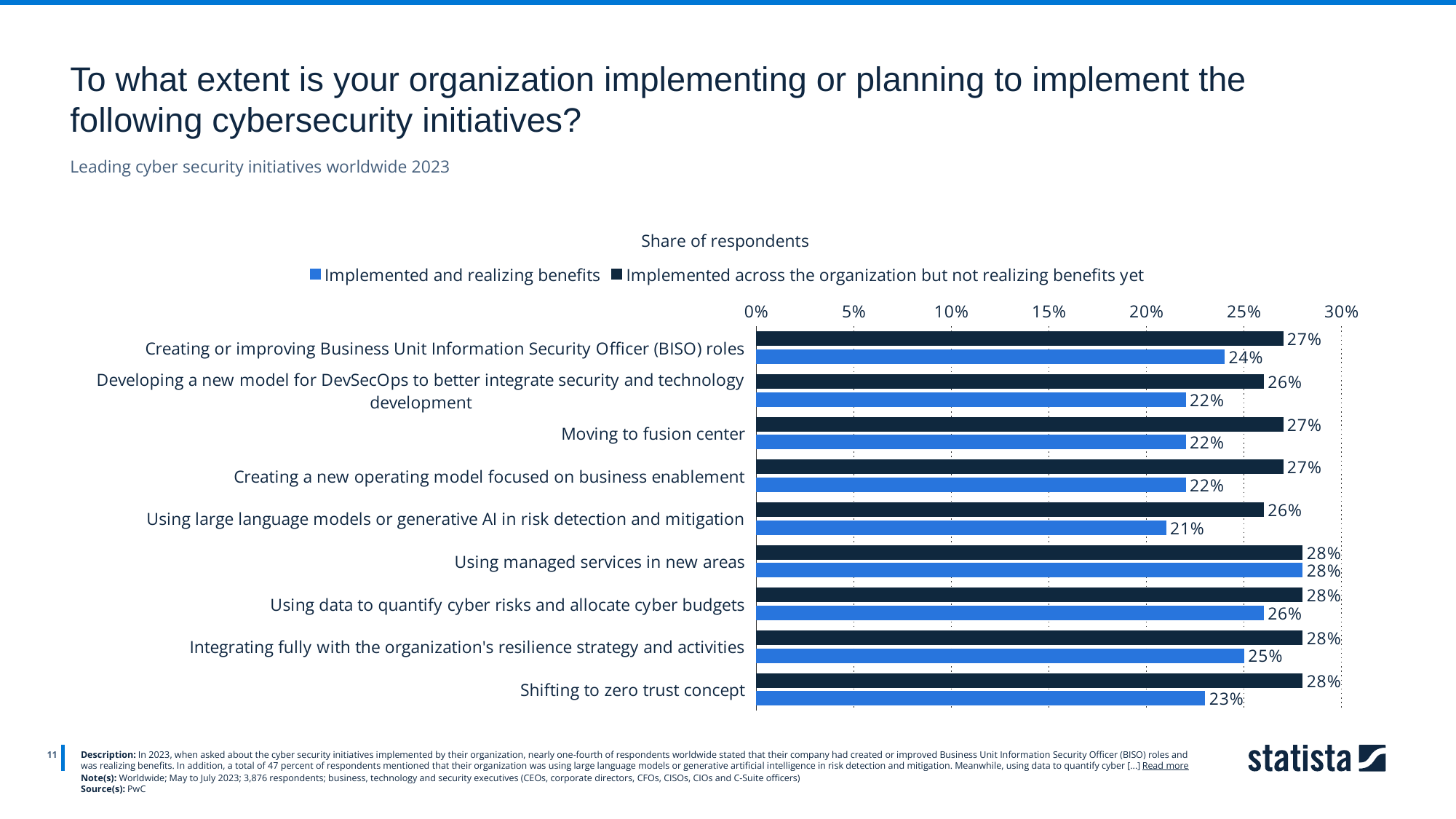

To what extent is your organization implementing or planning to implement the following cybersecurity initiatives?
Leading cyber security initiatives worldwide 2023
Share of respondents

### Chart

| Category | Implemented across the organization but not realizing benefits yet | Implemented and realizing benefits |
|---|---|---|
| Creating or improving Business Unit Information Security Officer (BISO) roles | 0.27 | 0.24 |
| Developing a new model for DevSecOps to better integrate security and technology development | 0.26 | 0.22 |
| Moving to fusion center | 0.27 | 0.22 |
| Creating a new operating model focused on business enablement | 0.27 | 0.22 |
| Using large language models or generative AI in risk detection and mitigation | 0.26 | 0.21 |
| Using managed services in new areas | 0.28 | 0.28 |
| Using data to quantify cyber risks and allocate cyber budgets | 0.28 | 0.26 |
| Integrating fully with the organization's resilience strategy and activities | 0.28 | 0.25 |
| Shifting to zero trust concept | 0.28 | 0.23 |
11
Description: In 2023, when asked about the cyber security initiatives implemented by their organization, nearly one-fourth of respondents worldwide stated that their company had created or improved Business Unit Information Security Officer (BISO) roles and was realizing benefits. In addition, a total of 47 percent of respondents mentioned that their organization was using large language models or generative artificial intelligence in risk detection and mitigation. Meanwhile, using data to quantify cyber [...] Read more
Note(s): Worldwide; May to July 2023; 3,876 respondents; business, technology and security executives (CEOs, corporate directors, CFOs, CISOs, CIOs and C-Suite officers)
Source(s): PwC